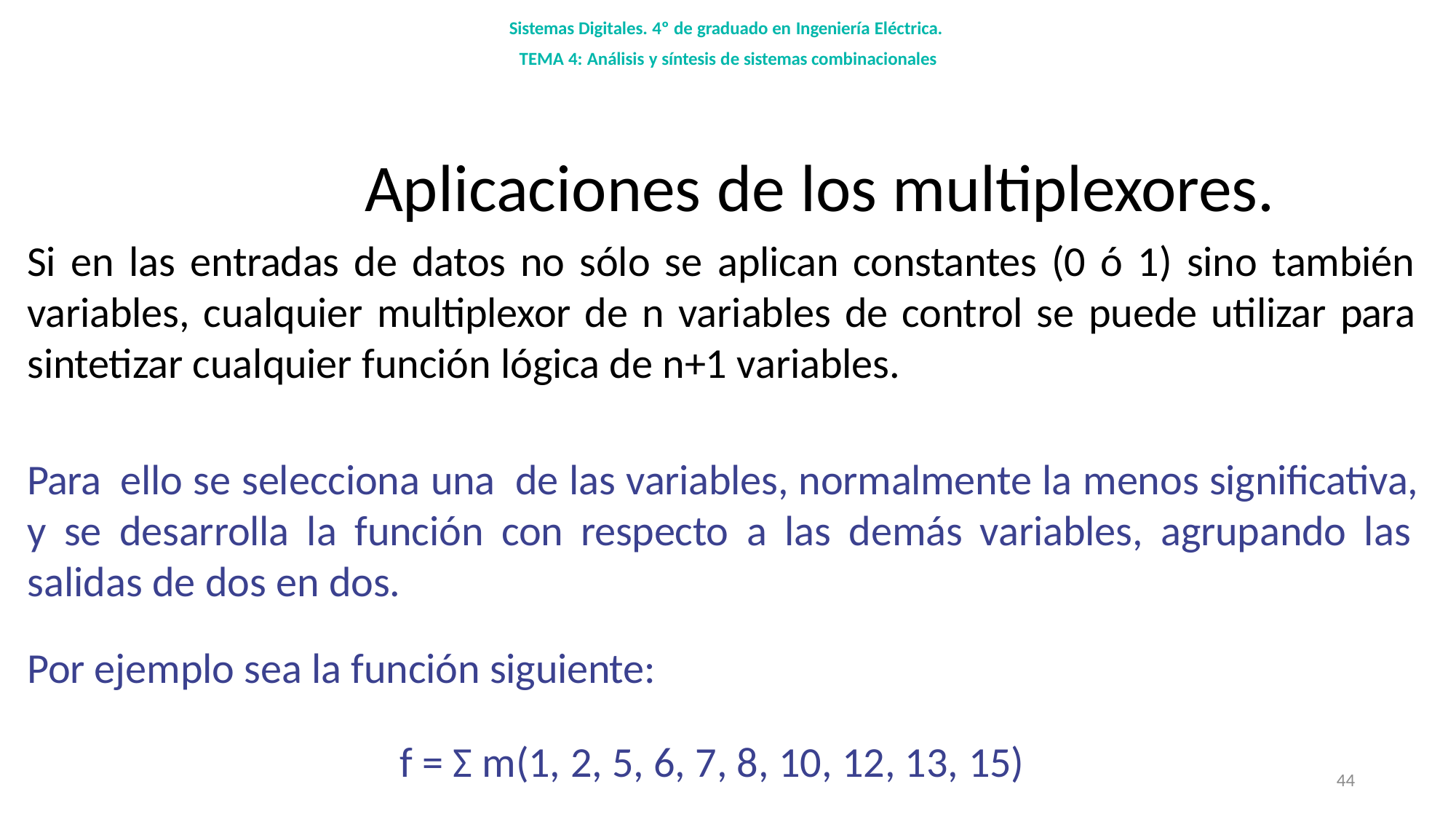

Sistemas Digitales. 4º de graduado en Ingeniería Eléctrica.  TEMA 4: Análisis y síntesis de sistemas combinacionales
# Aplicaciones de los multiplexores.
Si en las entradas de datos no sólo se aplican constantes (0 ó 1) sino también  variables, cualquier multiplexor de n variables de control se puede utilizar para  sintetizar cualquier función lógica de n+1 variables.
Para ello se selecciona una de las variables, normalmente la menos significativa,  y se desarrolla la función con respecto a las demás variables, agrupando las  salidas de dos en dos.
Por ejemplo sea la función siguiente:

f = Σ m(1, 2, 5, 6, 7, 8, 10, 12, 13, 15)
44